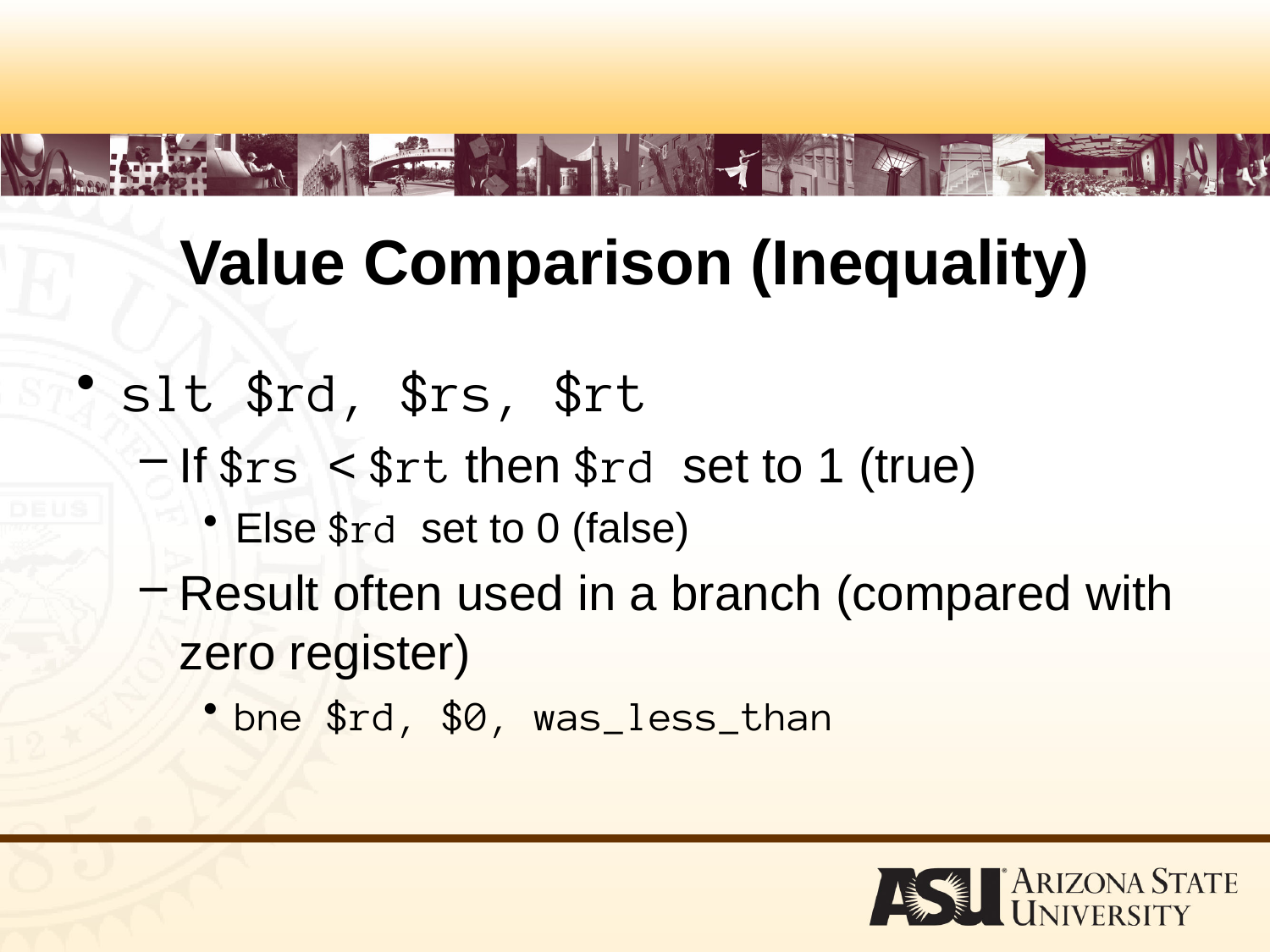

# Value Comparison (Inequality)
slt $rd, $rs, $rt
If $rs < $rt then $rd set to 1 (true)
Else $rd set to 0 (false)
Result often used in a branch (compared with zero register)
bne $rd, $0, was_less_than